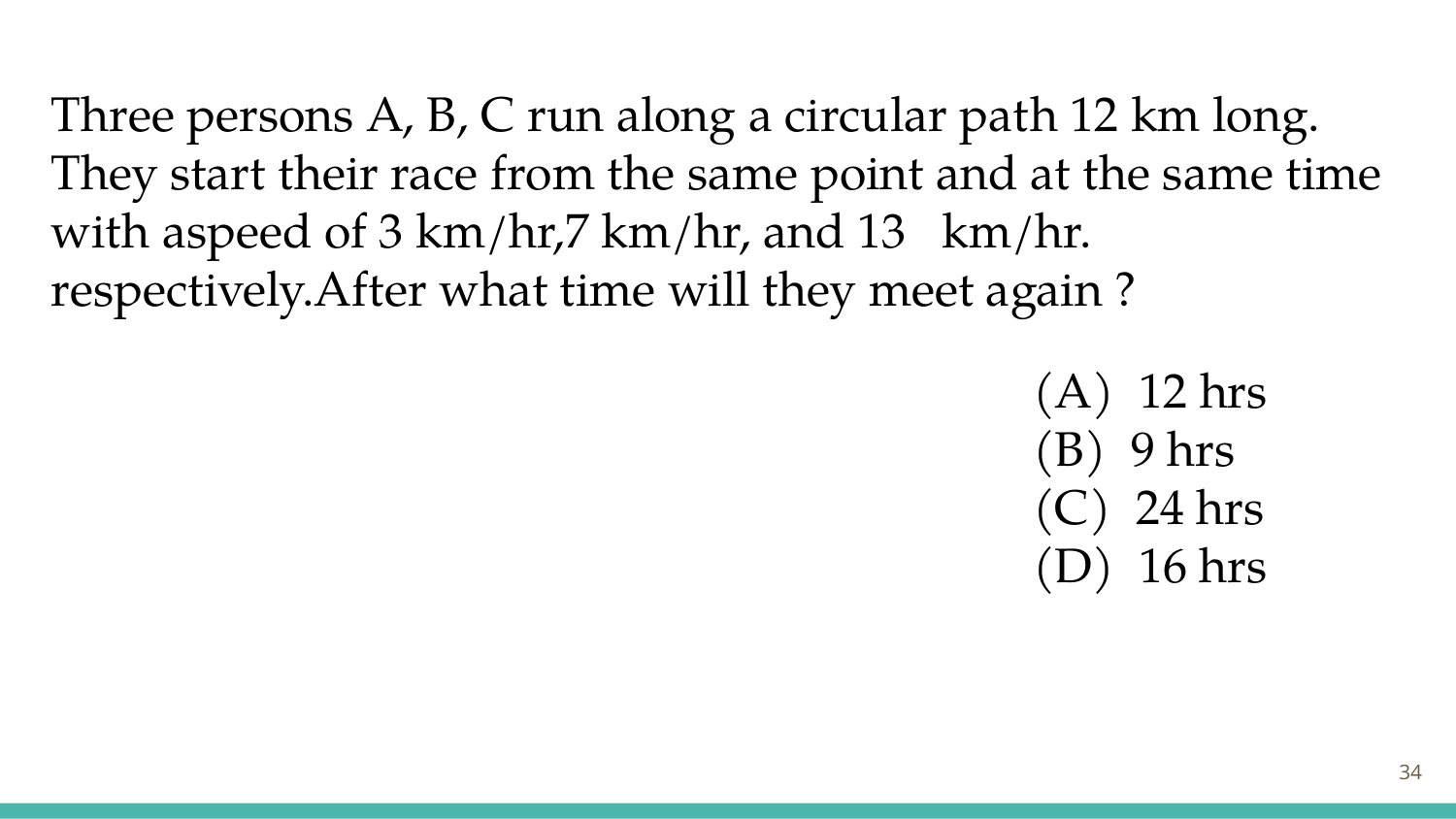

Three persons A, B, C run along a circular path 12 km long. They start their race from the same point and at the same time with aspeed of 3 km/hr,7 km/hr, and 13   km/hr. respectively.After what time will they meet again ?
(A)  12 hrs        (B)  9 hrs
(C)  24 hrs       (D)  16 hrs
34